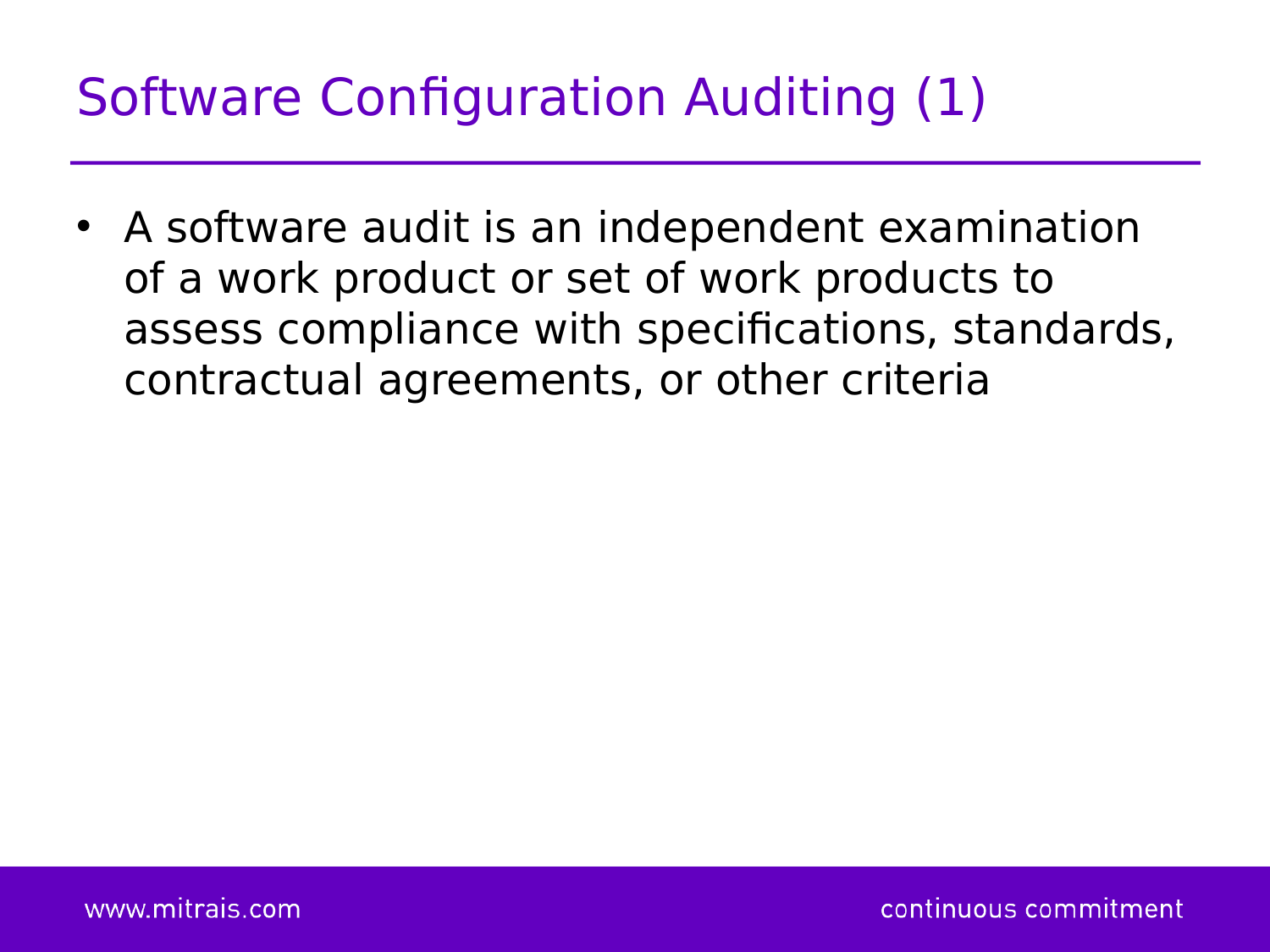

# Software Configuration Auditing (1)
A software audit is an independent examination of a work product or set of work products to assess compliance with specifications, standards, contractual agreements, or other criteria